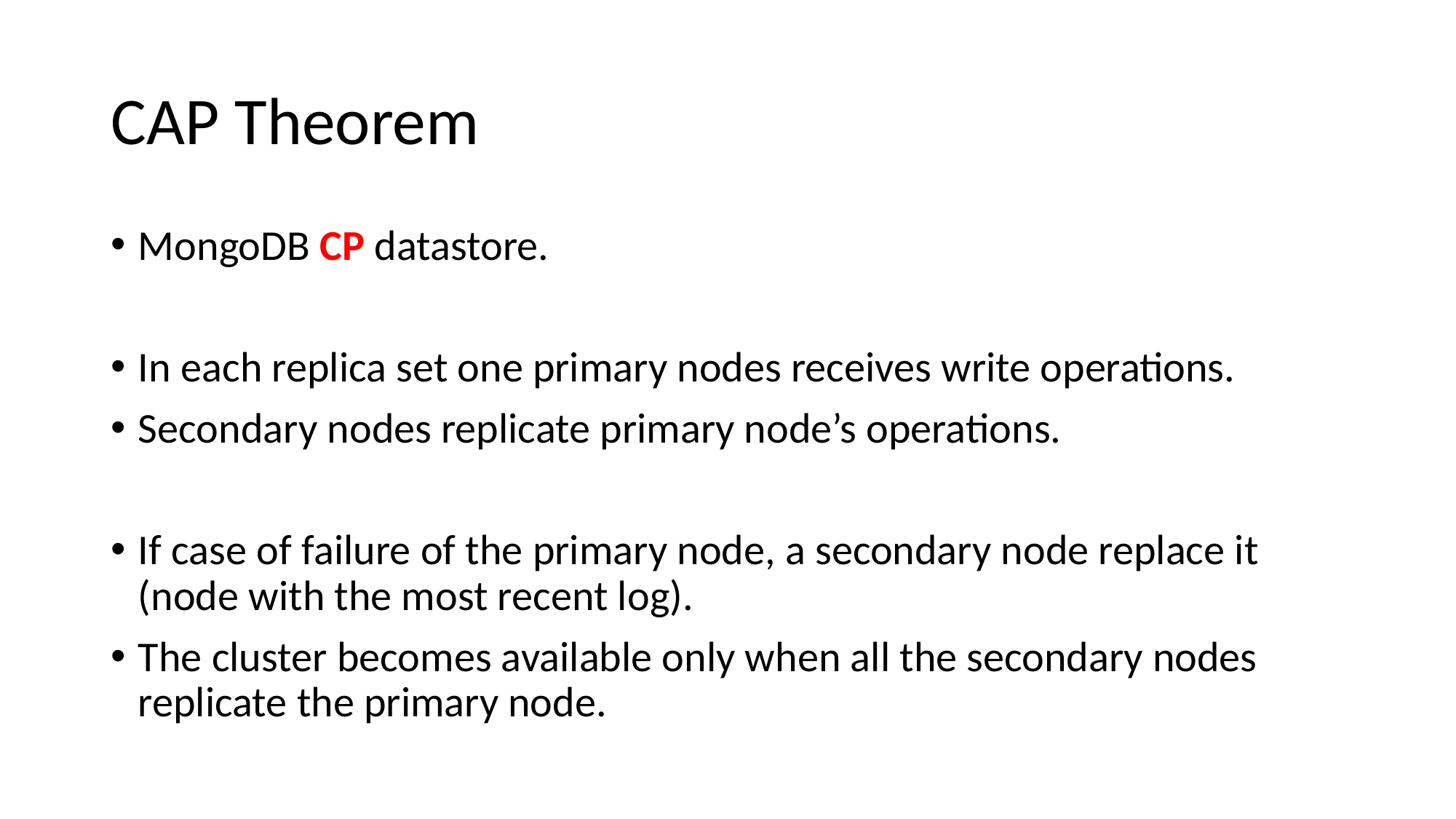

# CAP Theorem
MongoDB CP datastore.

In each replica set one primary nodes receives write operations.
Secondary nodes replicate primary node’s operations.

If case of failure of the primary node, a secondary node replace it (node with the most recent log).
The cluster becomes available only when all the secondary nodes replicate the primary node.